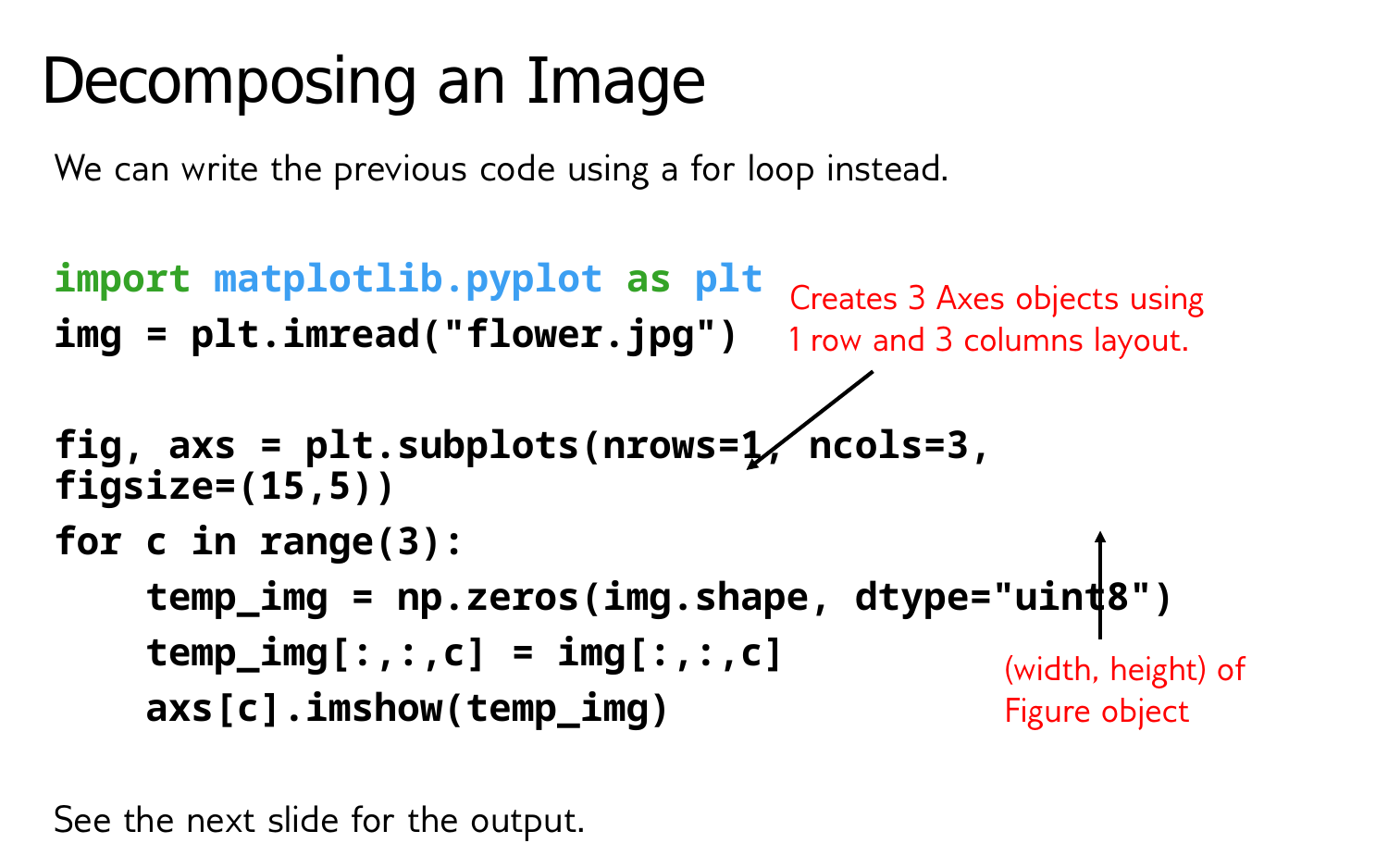

# Decomposing an Image
We can write the previous code using a for loop instead.

import matplotlib.pyplot as plt
img = plt.imread("flower.jpg")

fig, axs = plt.subplots(nrows=1, ncols=3, figsize=(15,5))
for c in range(3):
    temp_img = np.zeros(img.shape, dtype="uint8")
    temp_img[:,:,c] = img[:,:,c]
    axs[c].imshow(temp_img)

See the next slide for the output.

Creates 3 Axes objects using 1 row and 3 columns layout.

(width, height) of Figure object